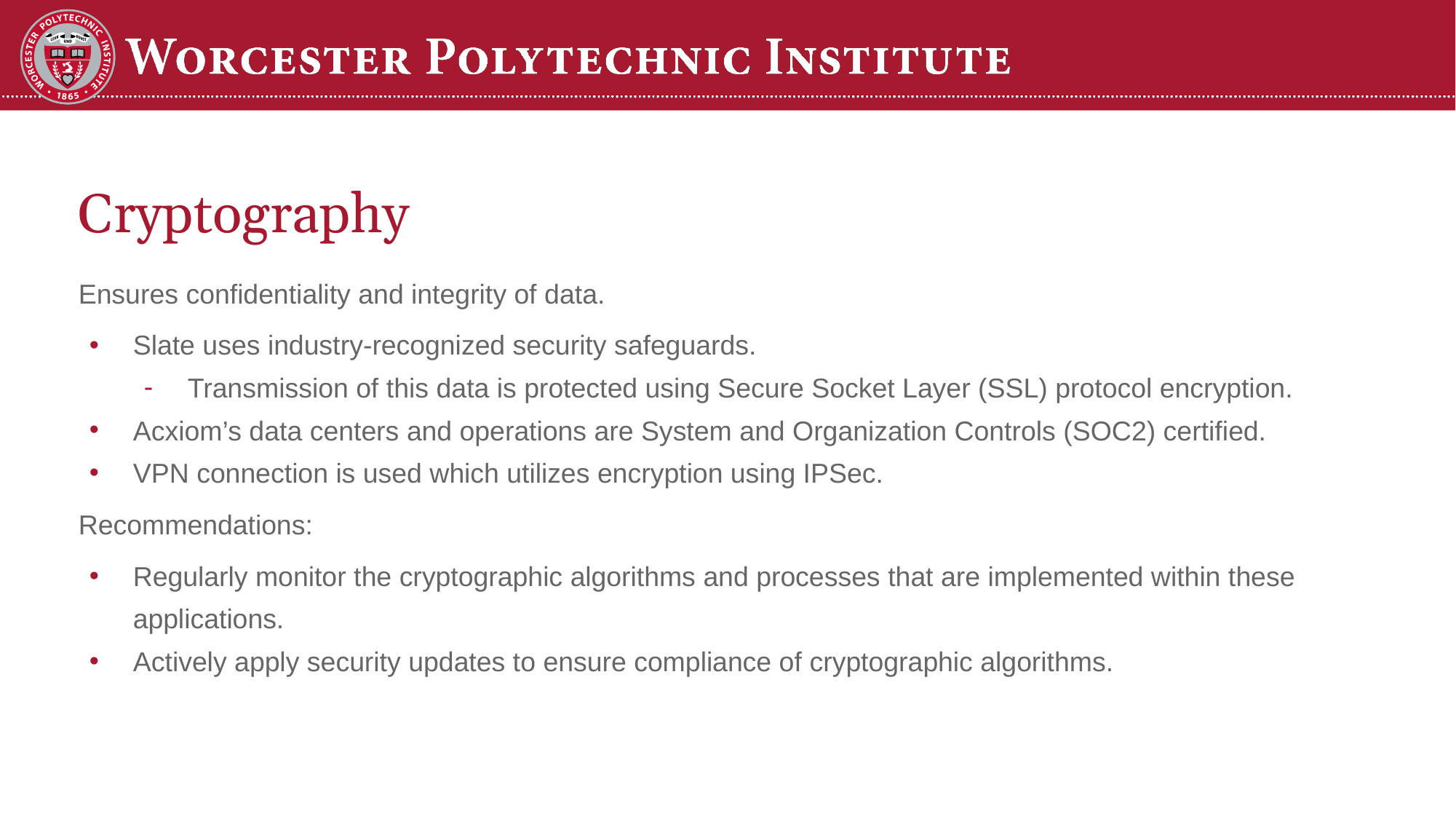

# Cryptography
Ensures confidentiality and integrity of data.
Slate uses industry-recognized security safeguards.
Transmission of this data is protected using Secure Socket Layer (SSL) protocol encryption.
Acxiom’s data centers and operations are System and Organization Controls (SOC2) certified.
VPN connection is used which utilizes encryption using IPSec.
Recommendations:
Regularly monitor the cryptographic algorithms and processes that are implemented within these applications.
Actively apply security updates to ensure compliance of cryptographic algorithms.